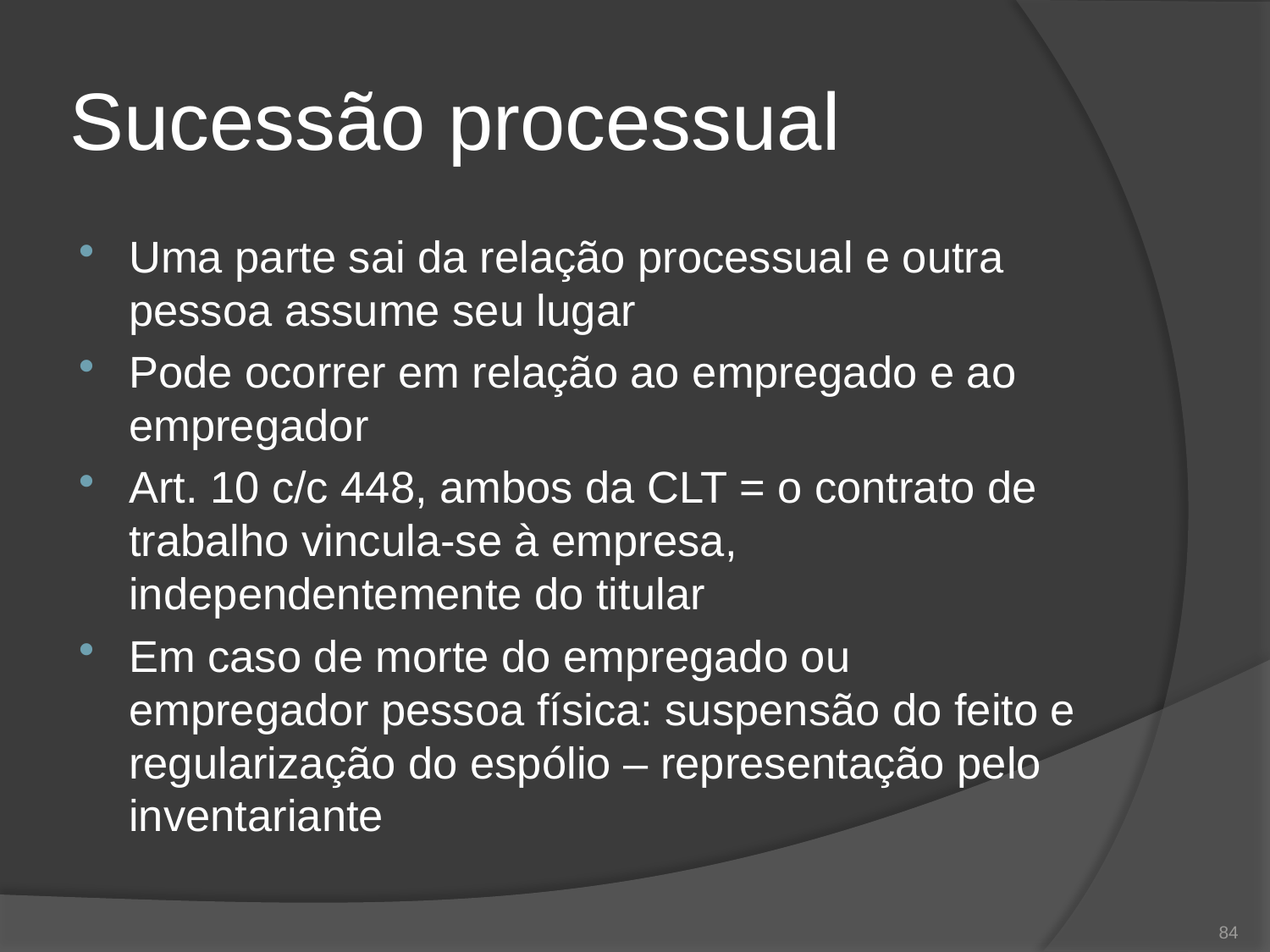

# Sucessão processual
Uma parte sai da relação processual e outra pessoa assume seu lugar
Pode ocorrer em relação ao empregado e ao empregador
Art. 10 c/c 448, ambos da CLT = o contrato de trabalho vincula-se à empresa, independentemente do titular
Em caso de morte do empregado ou empregador pessoa física: suspensão do feito e regularização do espólio – representação pelo inventariante
84